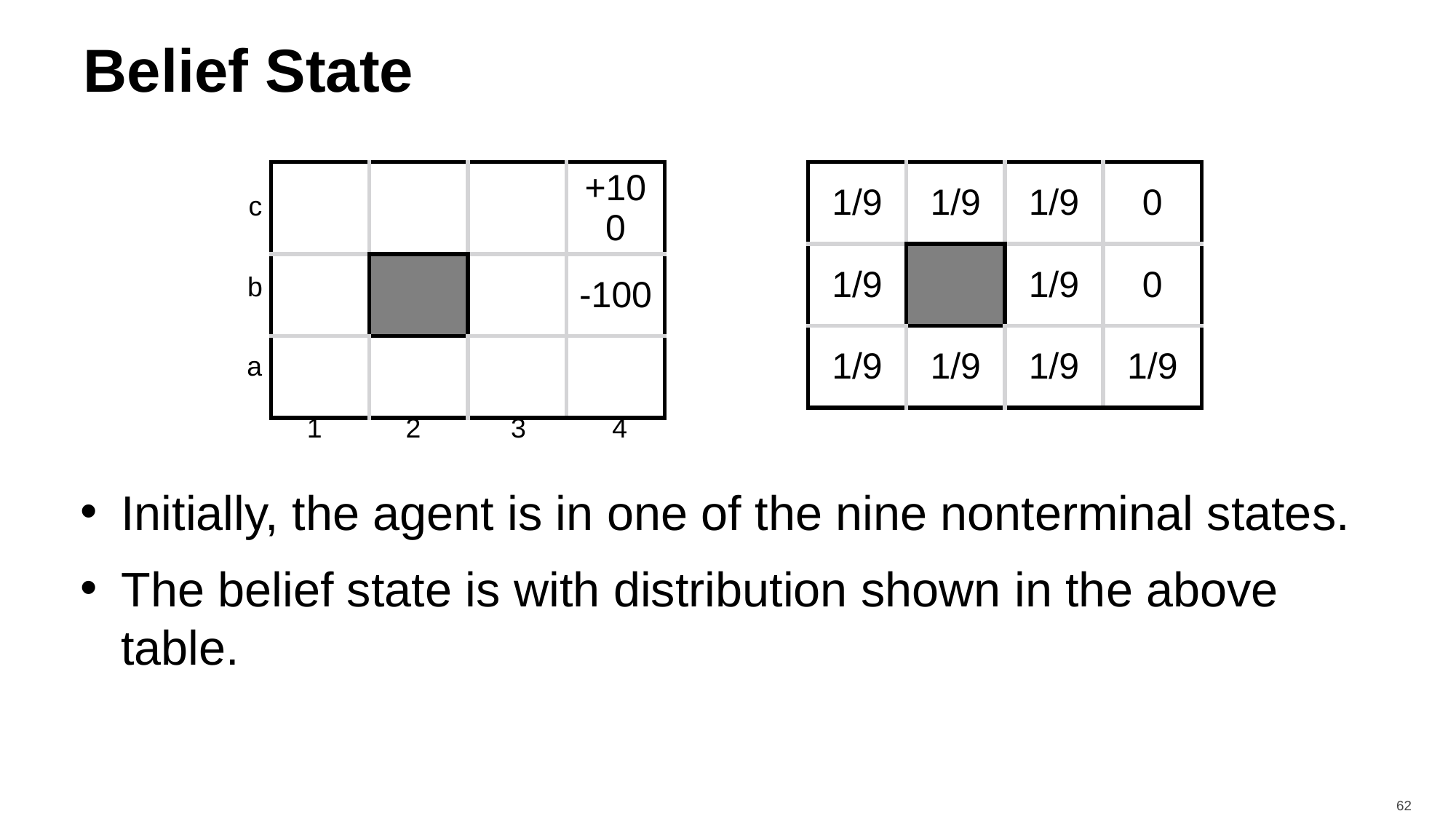

# Belief State
|  |  |  | +100 |
| --- | --- | --- | --- |
|  |  |  | -100 |
|  |  |  |  |
| 1/9 | 1/9 | 1/9 | 0 |
| --- | --- | --- | --- |
| 1/9 |  | 1/9 | 0 |
| 1/9 | 1/9 | 1/9 | 1/9 |
c
b
a
4
1
2
3
Initially, the agent is in one of the nine nonterminal states.
The belief state is with distribution shown in the above table.
62